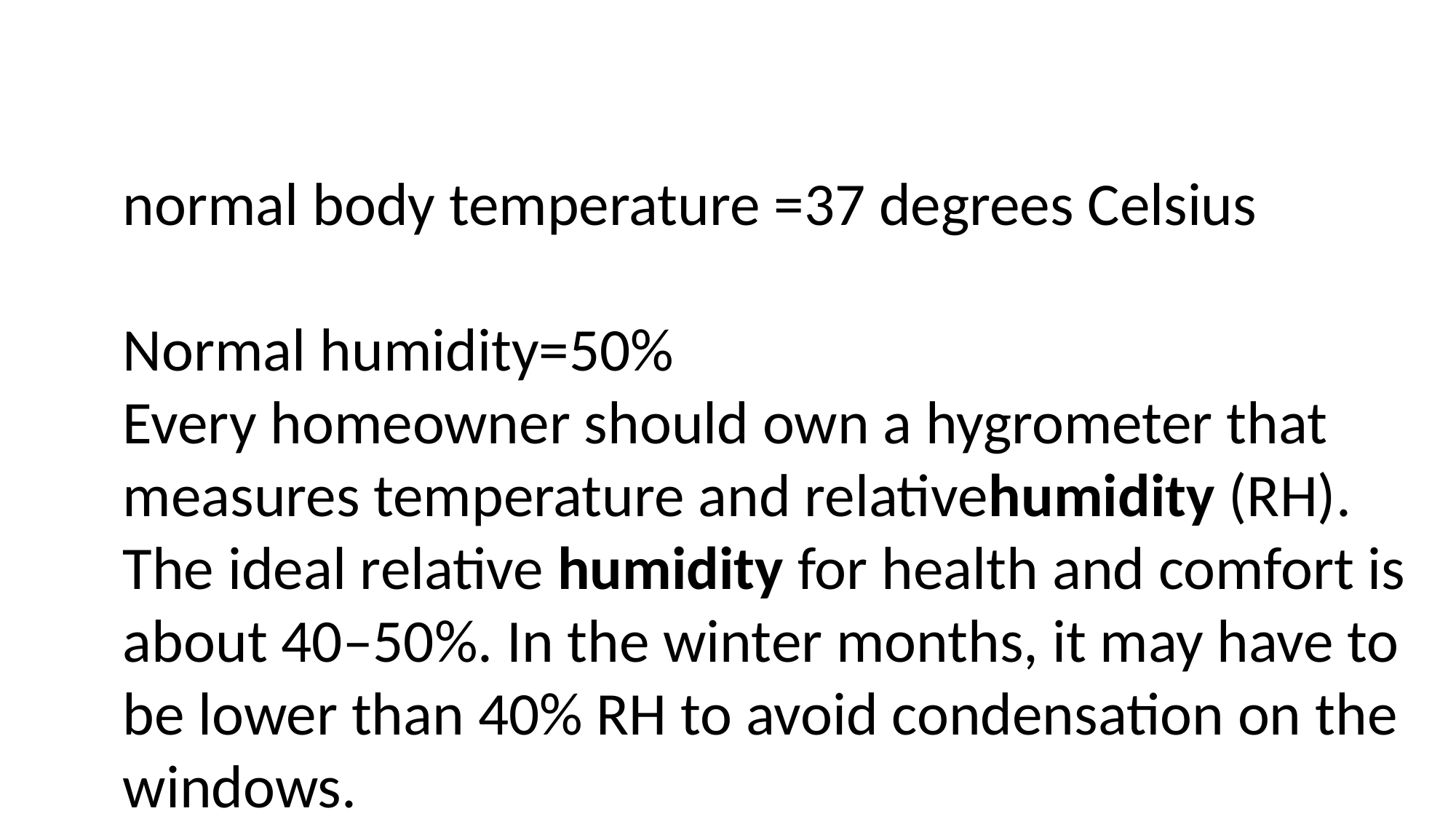

normal body temperature =37 degrees Celsius

Normal humidity=50%
Every homeowner should own a hygrometer that measures temperature and relativehumidity (RH). The ideal relative humidity for health and comfort is about 40–50%. In the winter months, it may have to be lower than 40% RH to avoid condensation on the windows.